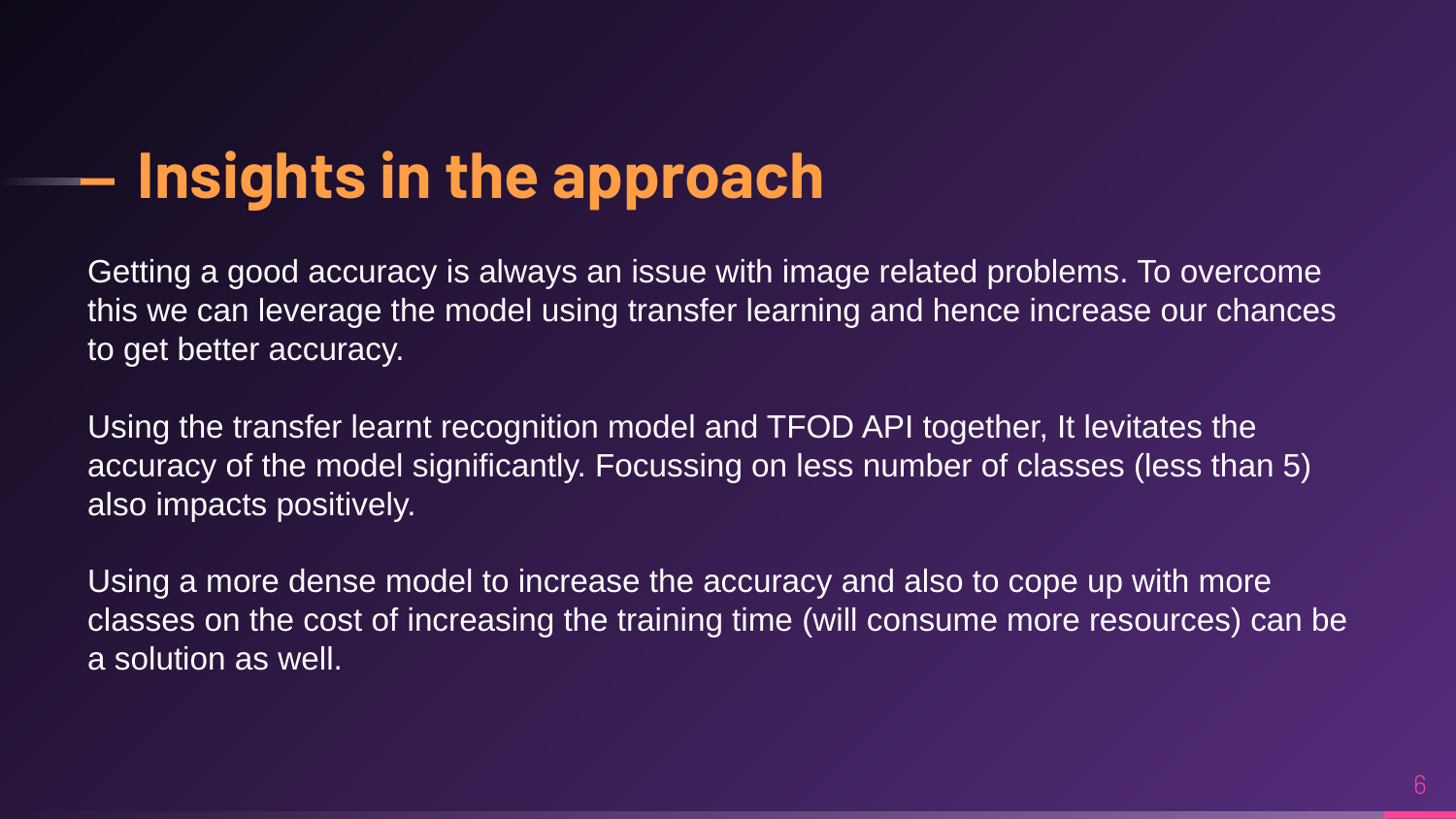

# Insights in the approach
Getting a good accuracy is always an issue with image related problems. To overcome this we can leverage the model using transfer learning and hence increase our chances to get better accuracy.

Using the transfer learnt recognition model and TFOD API together, It levitates the accuracy of the model significantly. Focussing on less number of classes (less than 5) also impacts positively.

Using a more dense model to increase the accuracy and also to cope up with more classes on the cost of increasing the training time (will consume more resources) can be a solution as well.
6